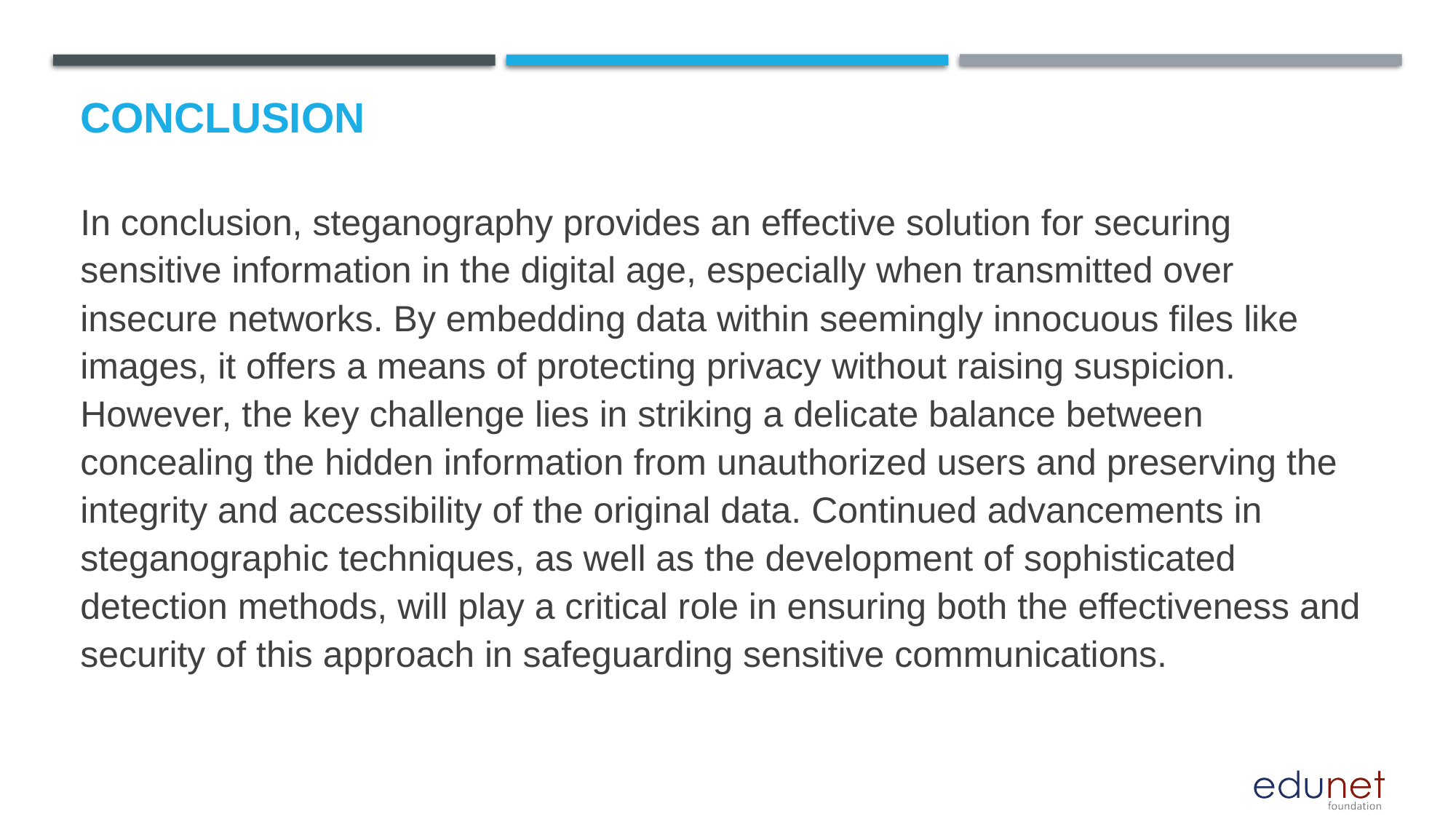

# Conclusion
In conclusion, steganography provides an effective solution for securing sensitive information in the digital age, especially when transmitted over insecure networks. By embedding data within seemingly innocuous files like images, it offers a means of protecting privacy without raising suspicion. However, the key challenge lies in striking a delicate balance between concealing the hidden information from unauthorized users and preserving the integrity and accessibility of the original data. Continued advancements in steganographic techniques, as well as the development of sophisticated detection methods, will play a critical role in ensuring both the effectiveness and security of this approach in safeguarding sensitive communications.